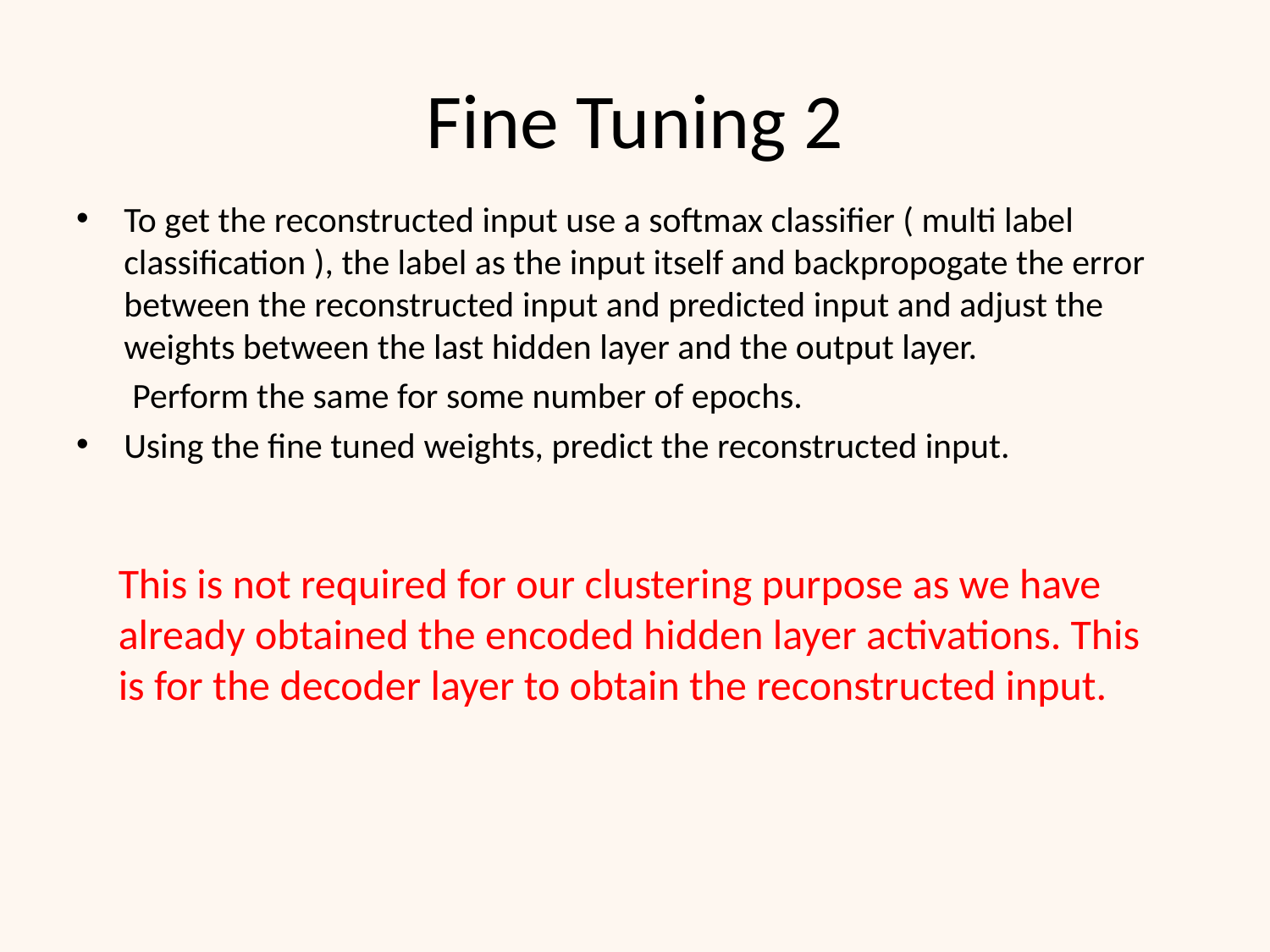

# Fine Tuning 2
To get the reconstructed input use a softmax classifier ( multi label classification ), the label as the input itself and backpropogate the error between the reconstructed input and predicted input and adjust the weights between the last hidden layer and the output layer.
       Perform the same for some number of epochs.
Using the fine tuned weights, predict the reconstructed input.

This is not required for our clustering purpose as we have already obtained the encoded hidden layer activations. This is for the decoder layer to obtain the reconstructed input.